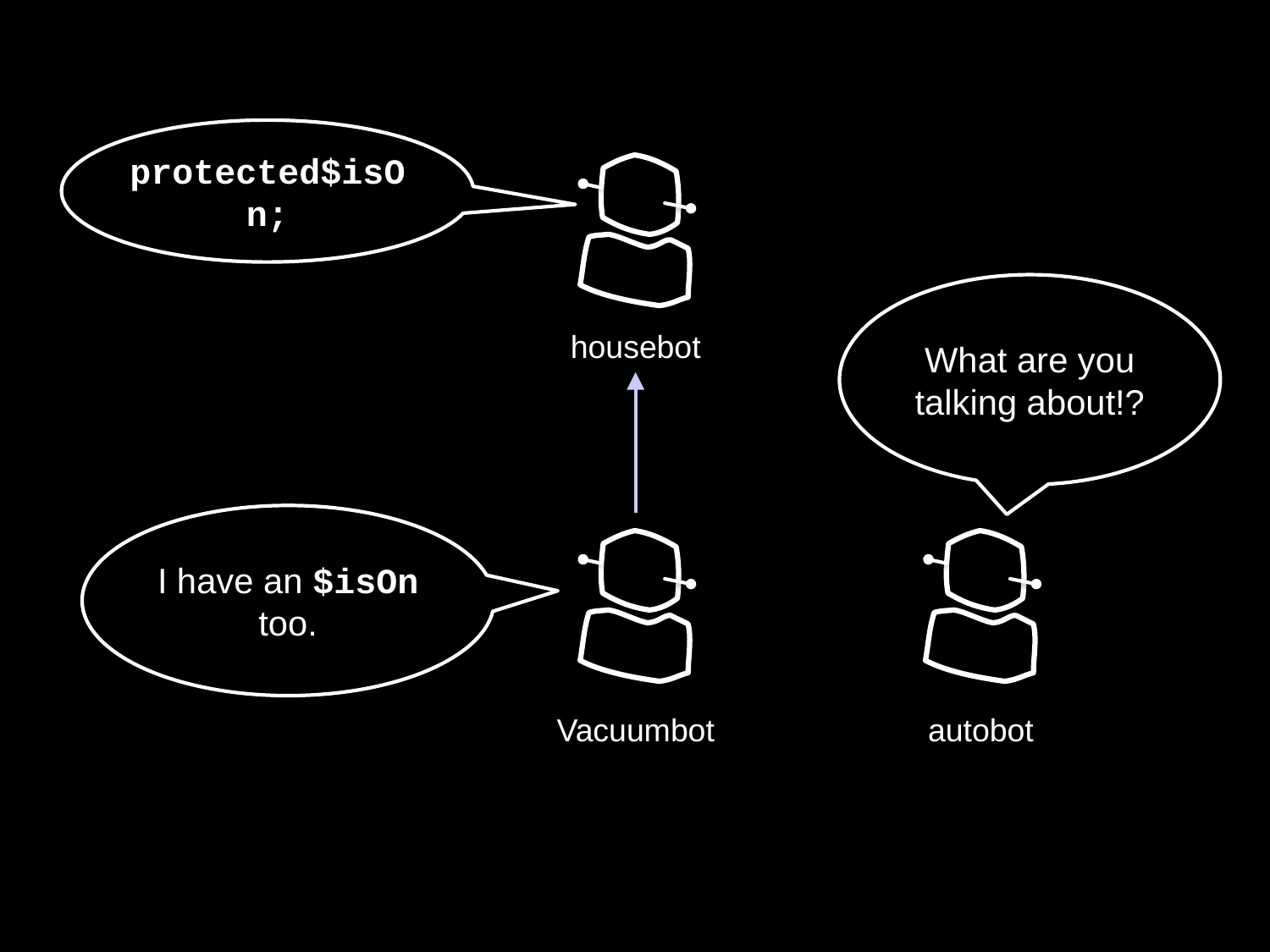

protected$isOn;

What are you talking about!?
housebot
I have an $isOn too.

Vacuumbot
autobot